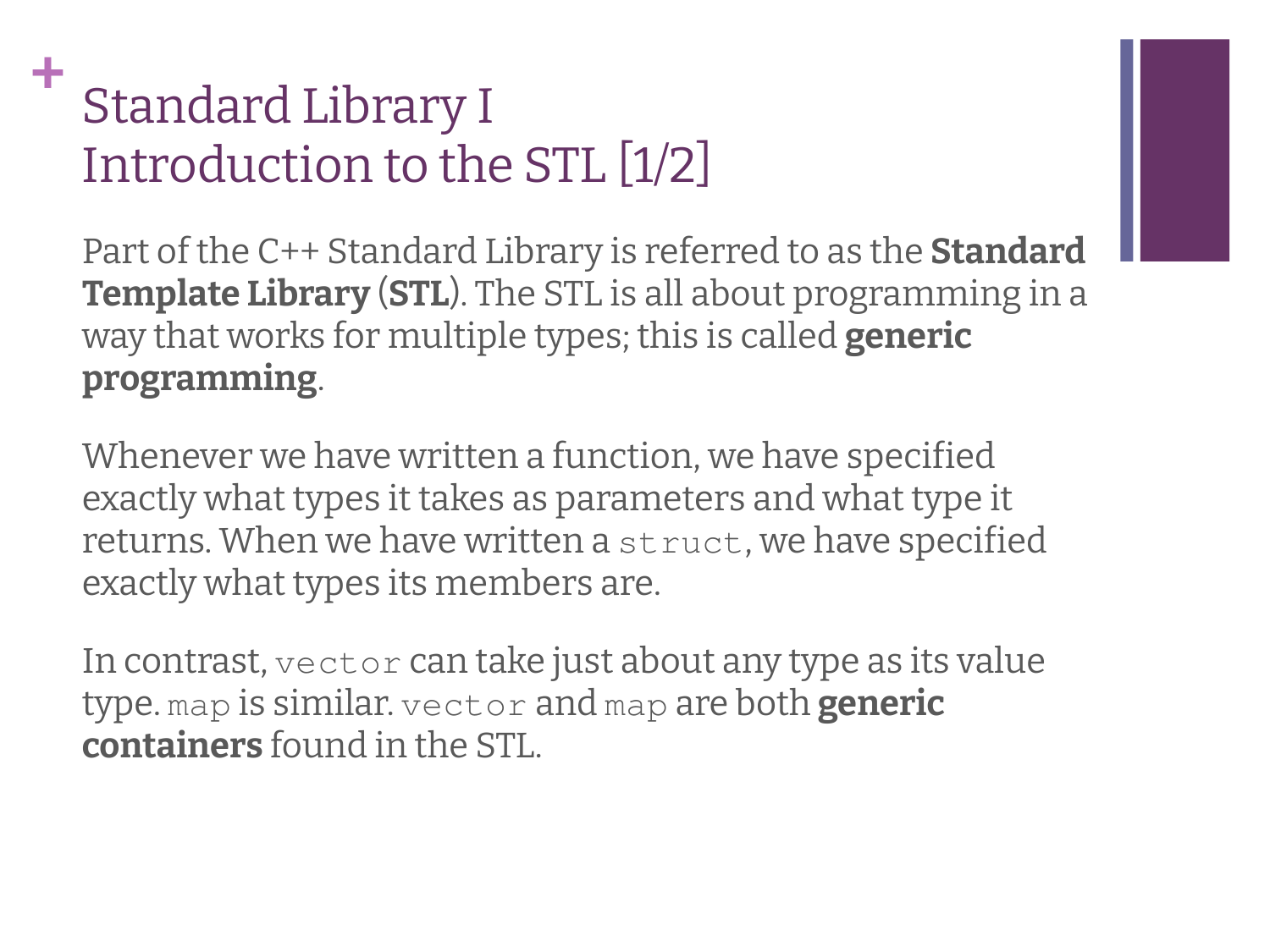

# Standard Library I Introduction to the STL [1/2]
Part of the C++ Standard Library is referred to as the Standard Template Library (STL). The STL is all about programming in a way that works for multiple types; this is called generic programming.
Whenever we have written a function, we have specified exactly what types it takes as parameters and what type it returns. When we have written a struct, we have specified exactly what types its members are.
In contrast, vector can take just about any type as its value type. map is similar. vector and map are both generic containers found in the STL.